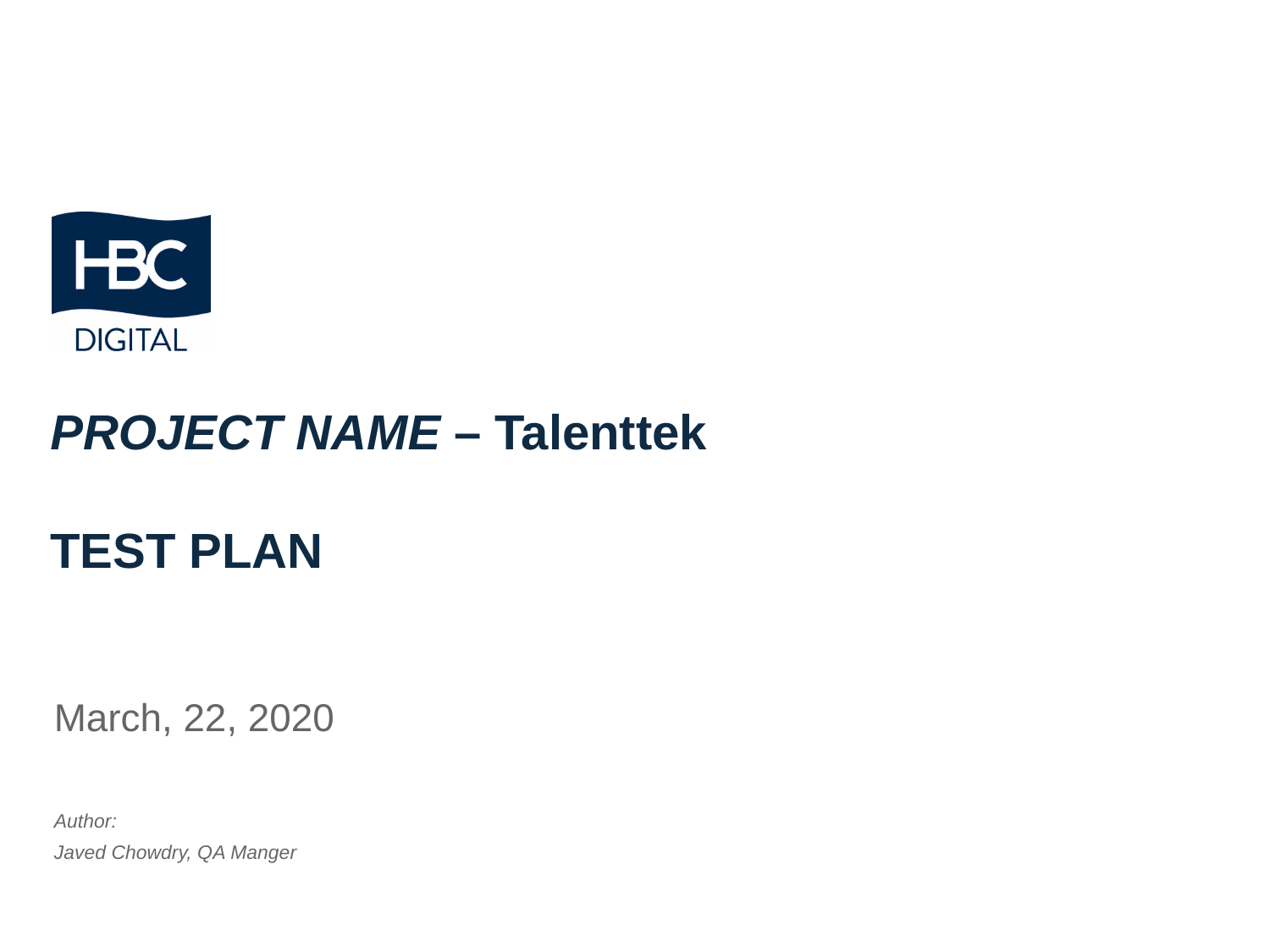

# PROJECT NAME – Talenttek TEST PLAN

March, 22, 2020

Author:
Javed Chowdry, QA Manger